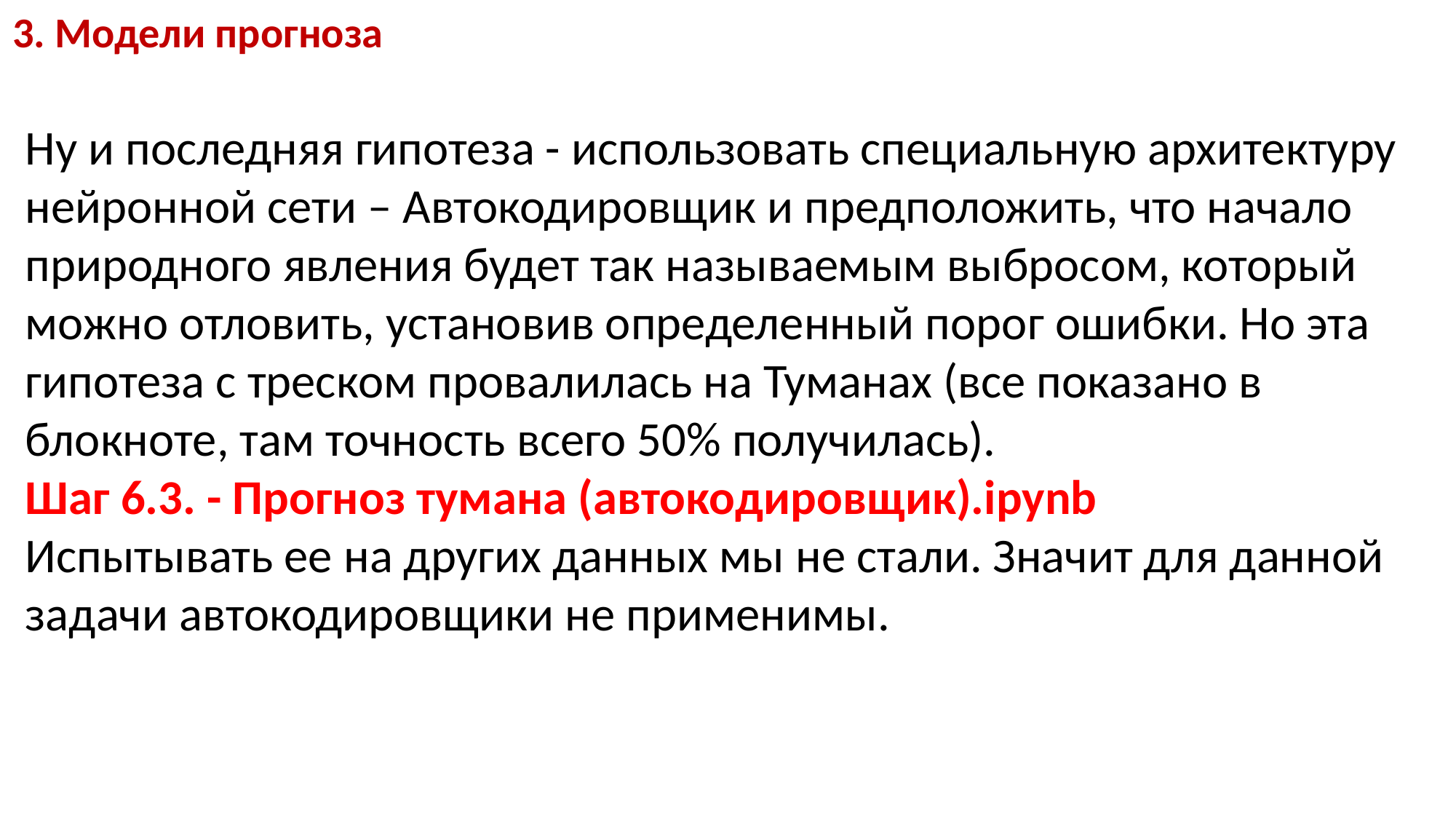

3. Модели прогноза
Ну и последняя гипотеза - использовать специальную архитектуру нейронной сети – Автокодировщик и предположить, что начало природного явления будет так называемым выбросом, который можно отловить, установив определенный порог ошибки. Но эта гипотеза с треском провалилась на Туманах (все показано в блокноте, там точность всего 50% получилась).
Шаг 6.3. - Прогноз тумана (автокодировщик).ipynb
Испытывать ее на других данных мы не стали. Значит для данной задачи автокодировщики не применимы.